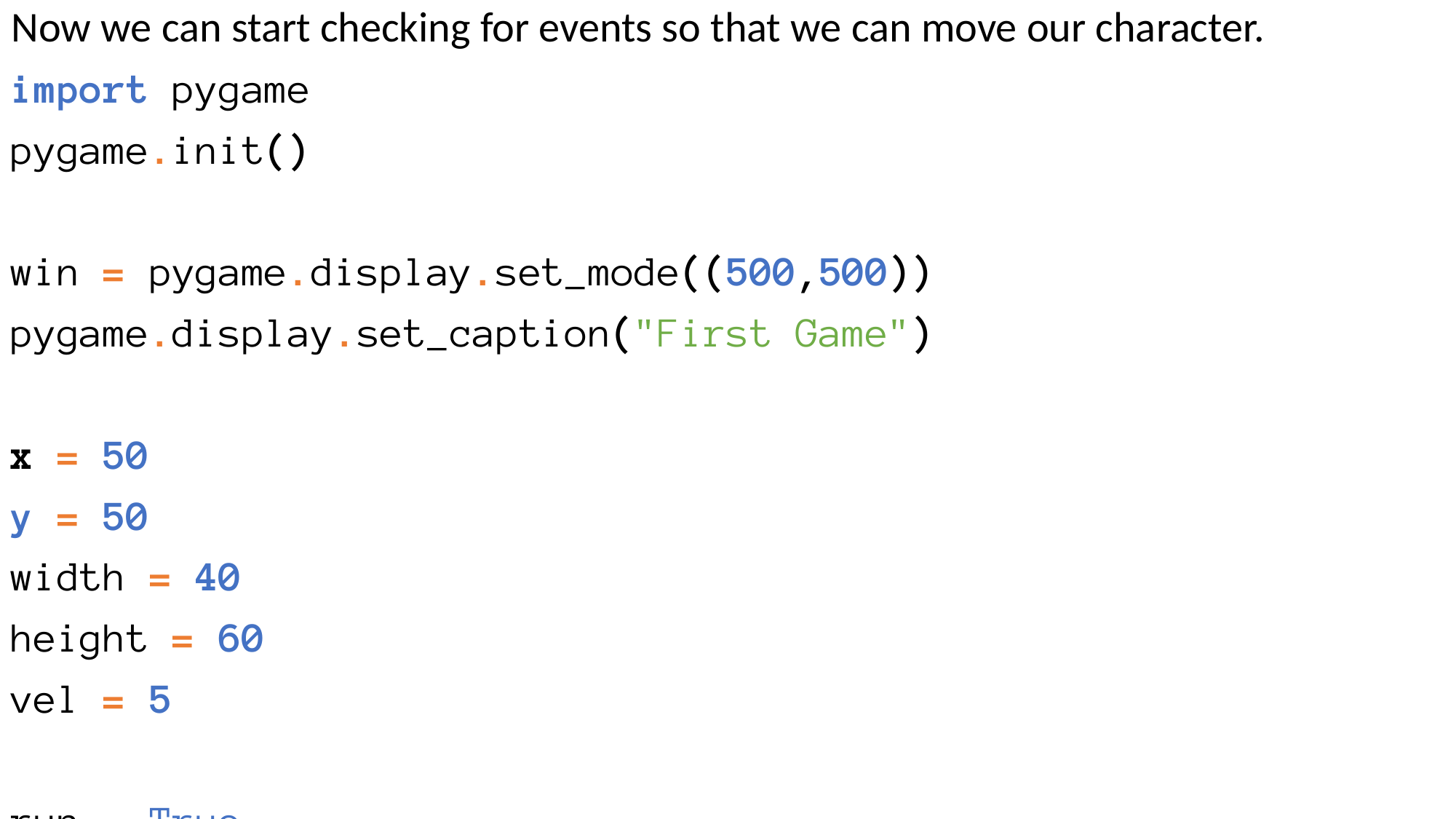

Now we can start checking for events so that we can move our character.
import pygame
pygame.init()

win = pygame.display.set_mode((500,500))
pygame.display.set_caption("First Game")

x = 50
y = 50
width = 40
height = 60
vel = 5

run = True

while run:
    pygame.time.delay(100)

    for event in pygame.event.get():
        if event.type == pygame.QUIT:
            run = False

    keys = pygame.key.get_pressed()  # This will give us a dictonary where each key has a value of 1 or 0. Where 1 is pressed and 0 is not pressed.

    if keys[pygame.K_LEFT]: # We can check if a key is pressed like this

    if keys[pygame.K_RIGHT]:

    if keys[pygame.K_UP]:

    if keys[pygame.K_DOWN]:

    pygame.draw.rect(win, (255,0,0), (x, y, width, height))
    pygame.display.update()

pygame.quit()